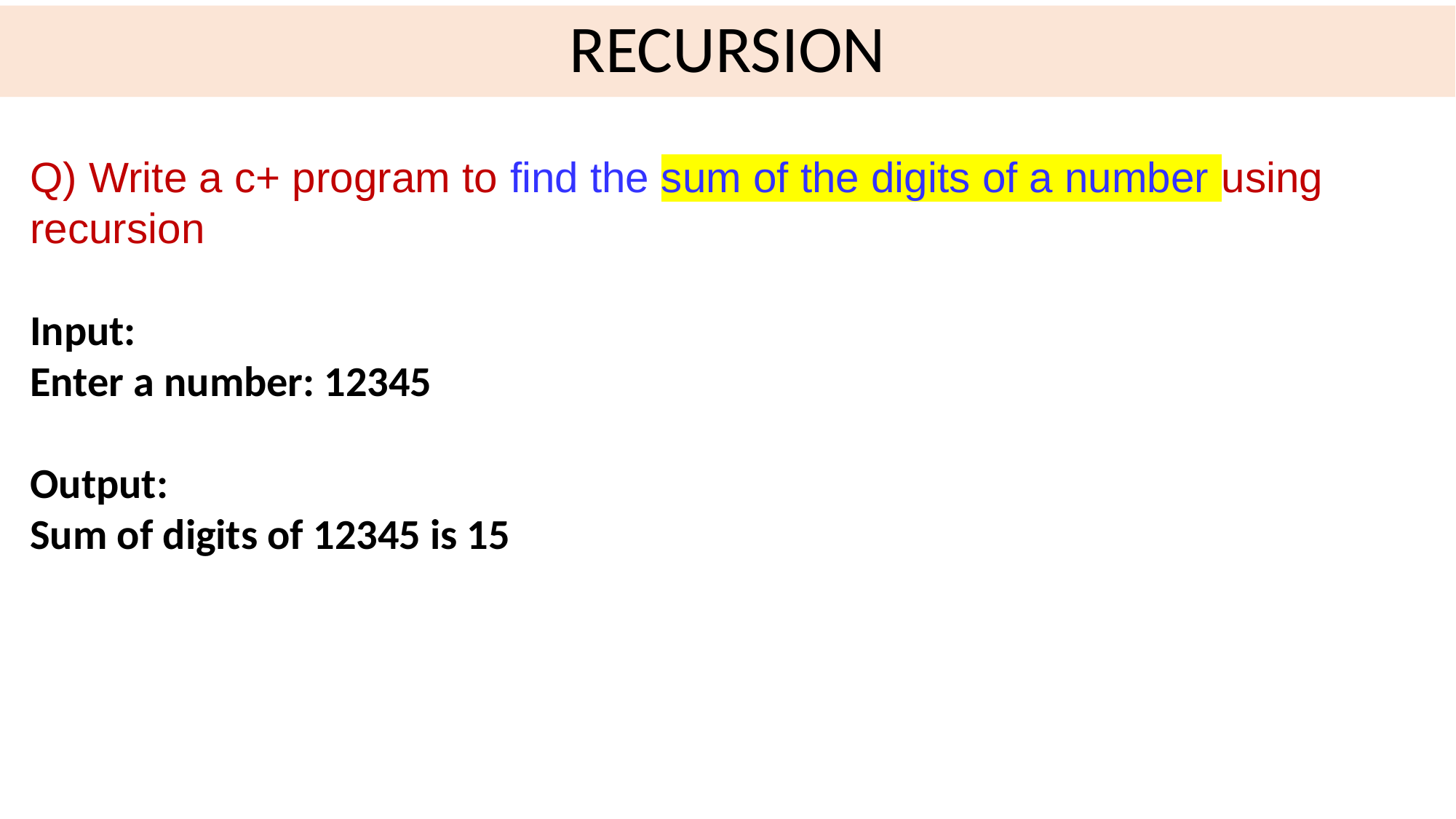

# RECURSION
Q) Write a c+ program to find the sum of the digits of a number using recursion

Input:
Enter a number: 12345

Output:
Sum of digits of 12345 is 15